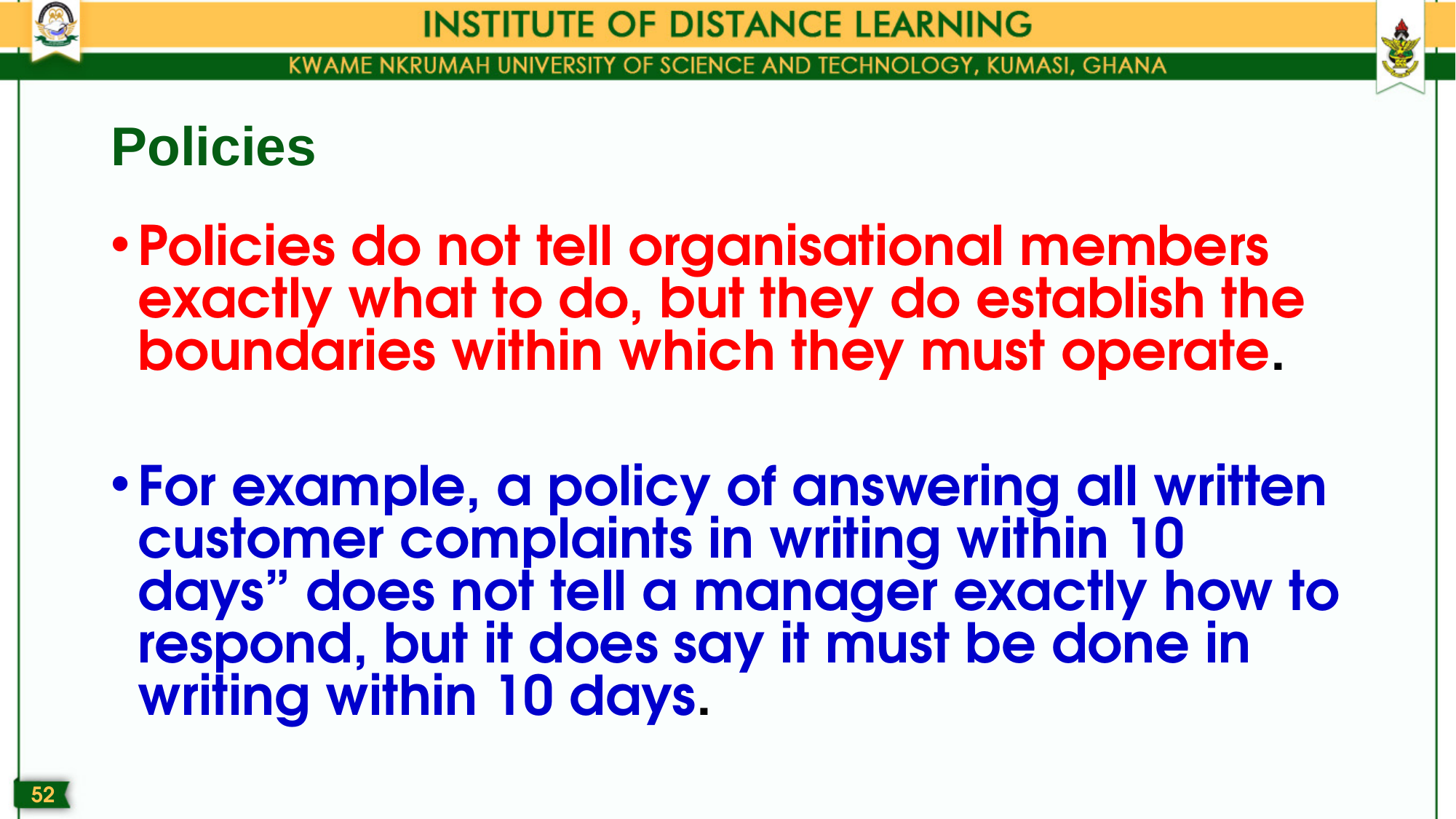

# Policies
Policies do not tell organisational members exactly what to do, but they do establish the boundaries within which they must operate.

For example, a policy of answering all written customer complaints in writing within 10 days” does not tell a manager exactly how to respond, but it does say it must be done in writing within 10 days.
52